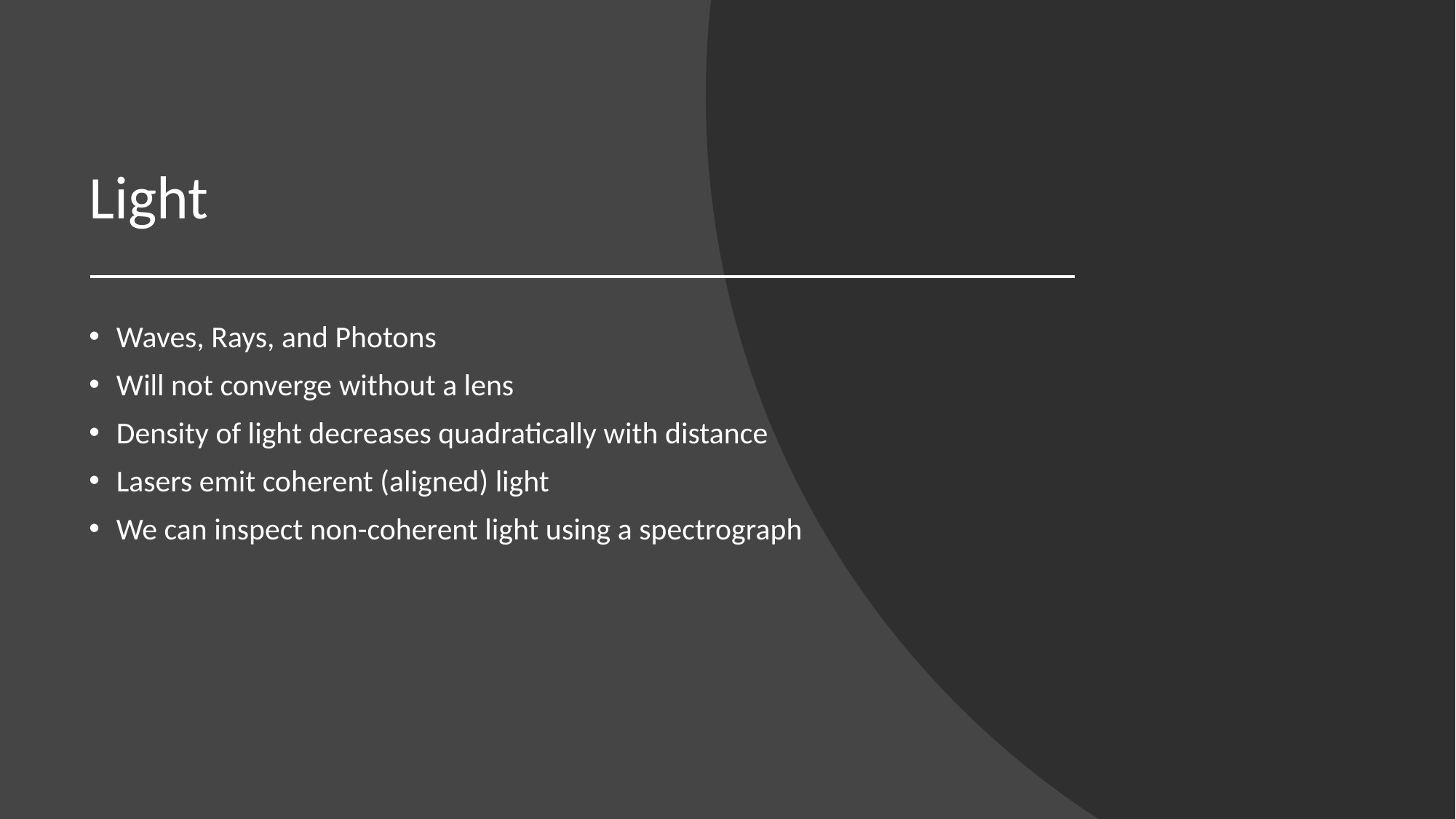

# Light
Waves, Rays, and Photons
Will not converge without a lens
Density of light decreases quadratically with distance
Lasers emit coherent (aligned) light
We can inspect non-coherent light using a spectrograph